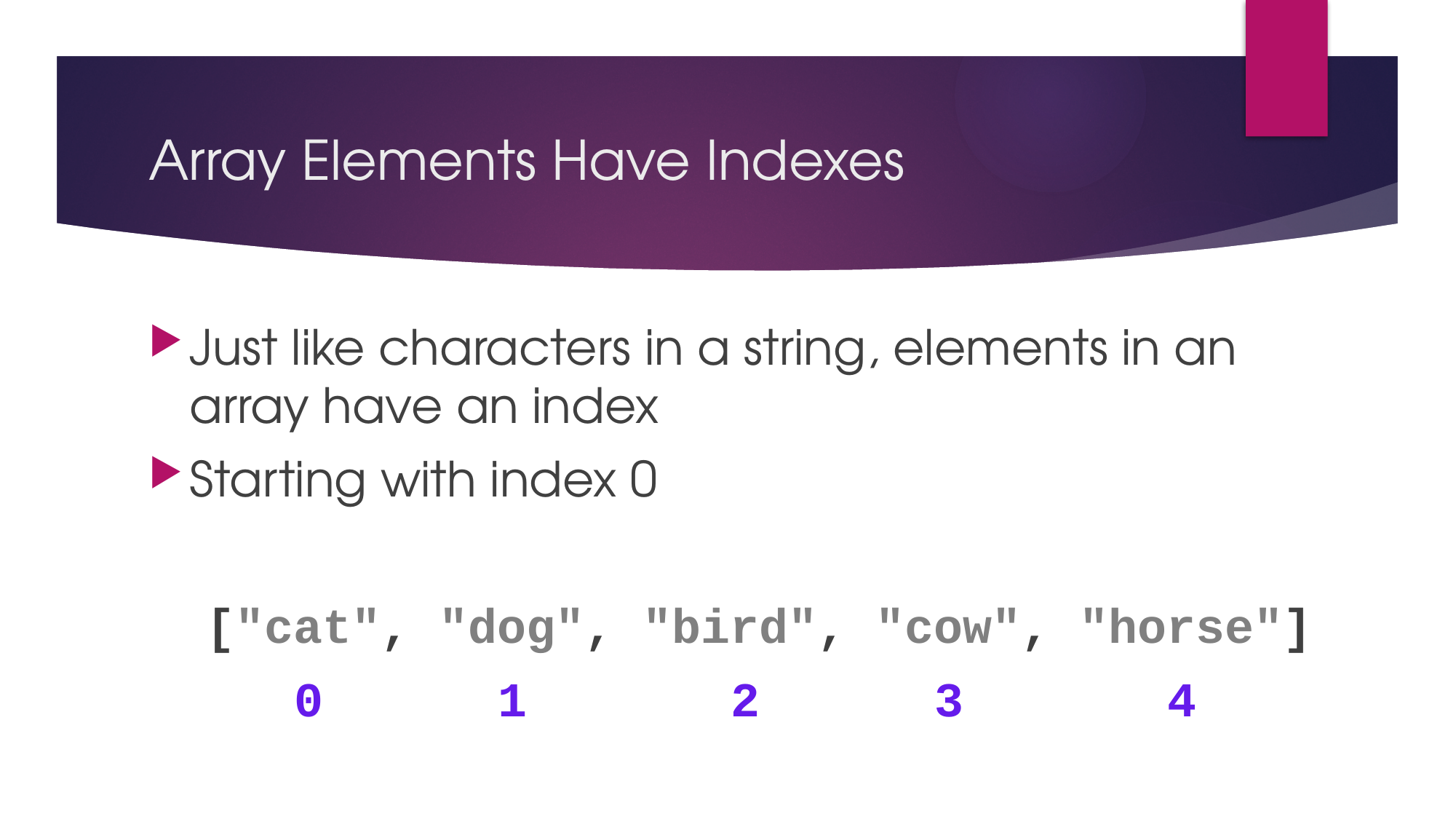

# Array Elements Have Indexes
Just like characters in a string, elements in an array have an index
Starting with index 0

["cat", "dog", "bird", "cow", "horse"]
     0      1       2      3       4